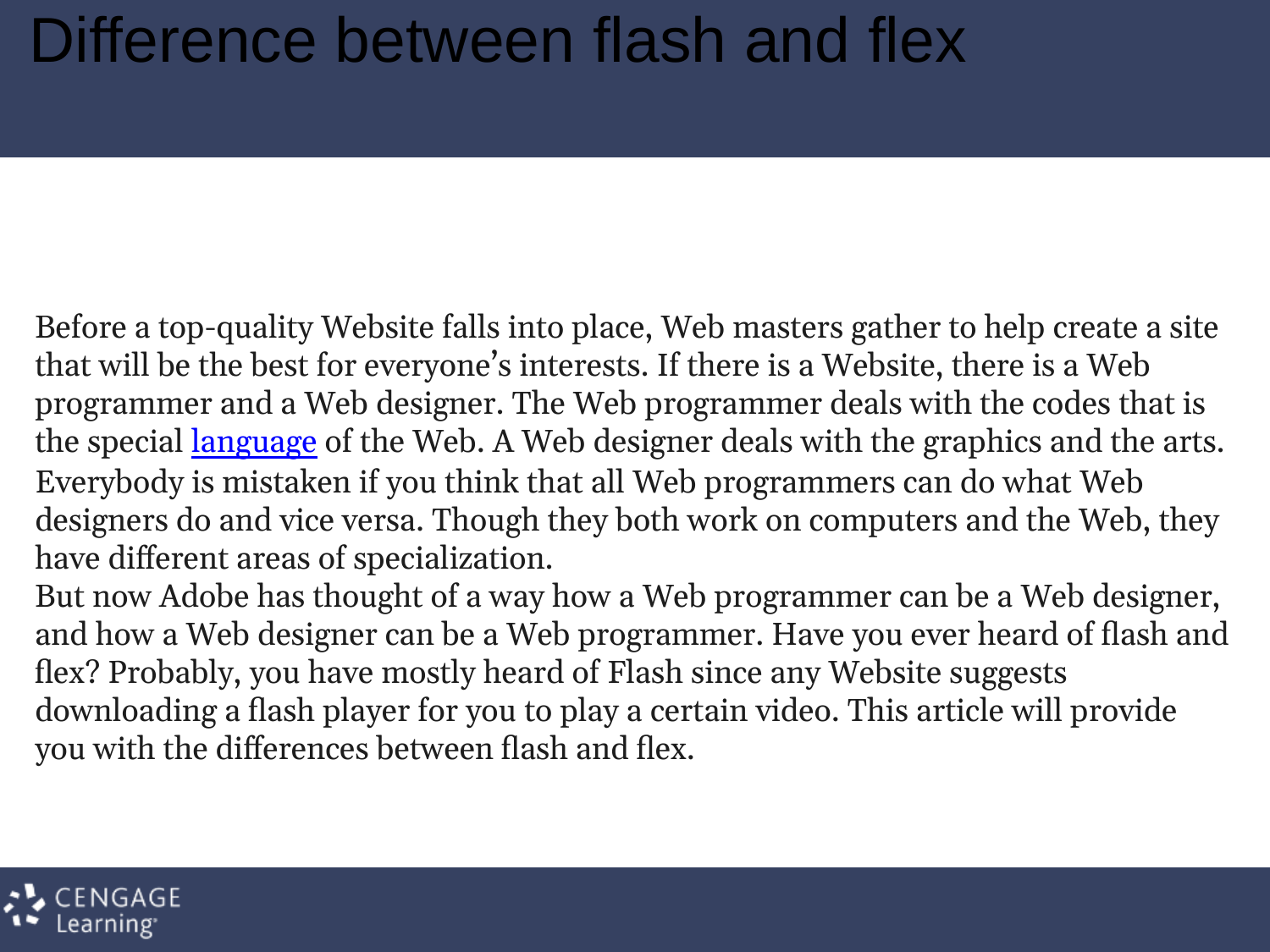

# Difference between flash and flex
Before a top-quality Website falls into place, Web masters gather to help create a site that will be the best for everyone’s interests. If there is a Website, there is a Web programmer and a Web designer. The Web programmer deals with the codes that is the special language of the Web. A Web designer deals with the graphics and the arts. Everybody is mistaken if you think that all Web programmers can do what Web designers do and vice versa. Though they both work on computers and the Web, they have different areas of specialization.
But now Adobe has thought of a way how a Web programmer can be a Web designer, and how a Web designer can be a Web programmer. Have you ever heard of flash and flex? Probably, you have mostly heard of Flash since any Website suggests downloading a flash player for you to play a certain video. This article will provide you with the differences between flash and flex.